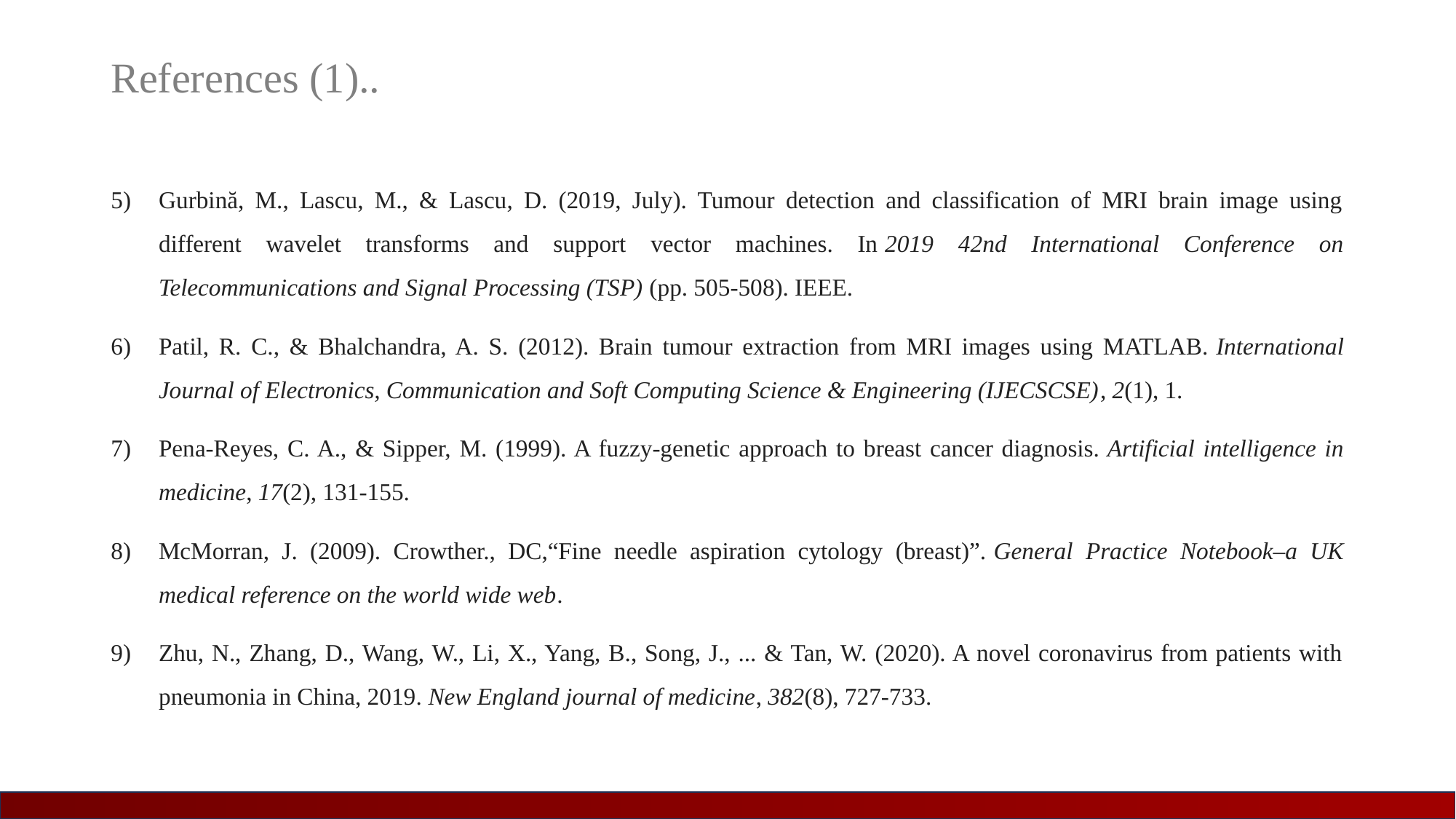

# References (1)..
Gurbină, M., Lascu, M., & Lascu, D. (2019, July). Tumour detection and classification of MRI brain image using different wavelet transforms and support vector machines. In 2019 42nd International Conference on Telecommunications and Signal Processing (TSP) (pp. 505-508). IEEE.
Patil, R. C., & Bhalchandra, A. S. (2012). Brain tumour extraction from MRI images using MATLAB. International Journal of Electronics, Communication and Soft Computing Science & Engineering (IJECSCSE), 2(1), 1.
Pena-Reyes, C. A., & Sipper, M. (1999). A fuzzy-genetic approach to breast cancer diagnosis. Artificial intelligence in medicine, 17(2), 131-155.
McMorran, J. (2009). Crowther., DC,“Fine needle aspiration cytology (breast)”. General Practice Notebook–a UK medical reference on the world wide web.
Zhu, N., Zhang, D., Wang, W., Li, X., Yang, B., Song, J., ... & Tan, W. (2020). A novel coronavirus from patients with pneumonia in China, 2019. New England journal of medicine, 382(8), 727-733.